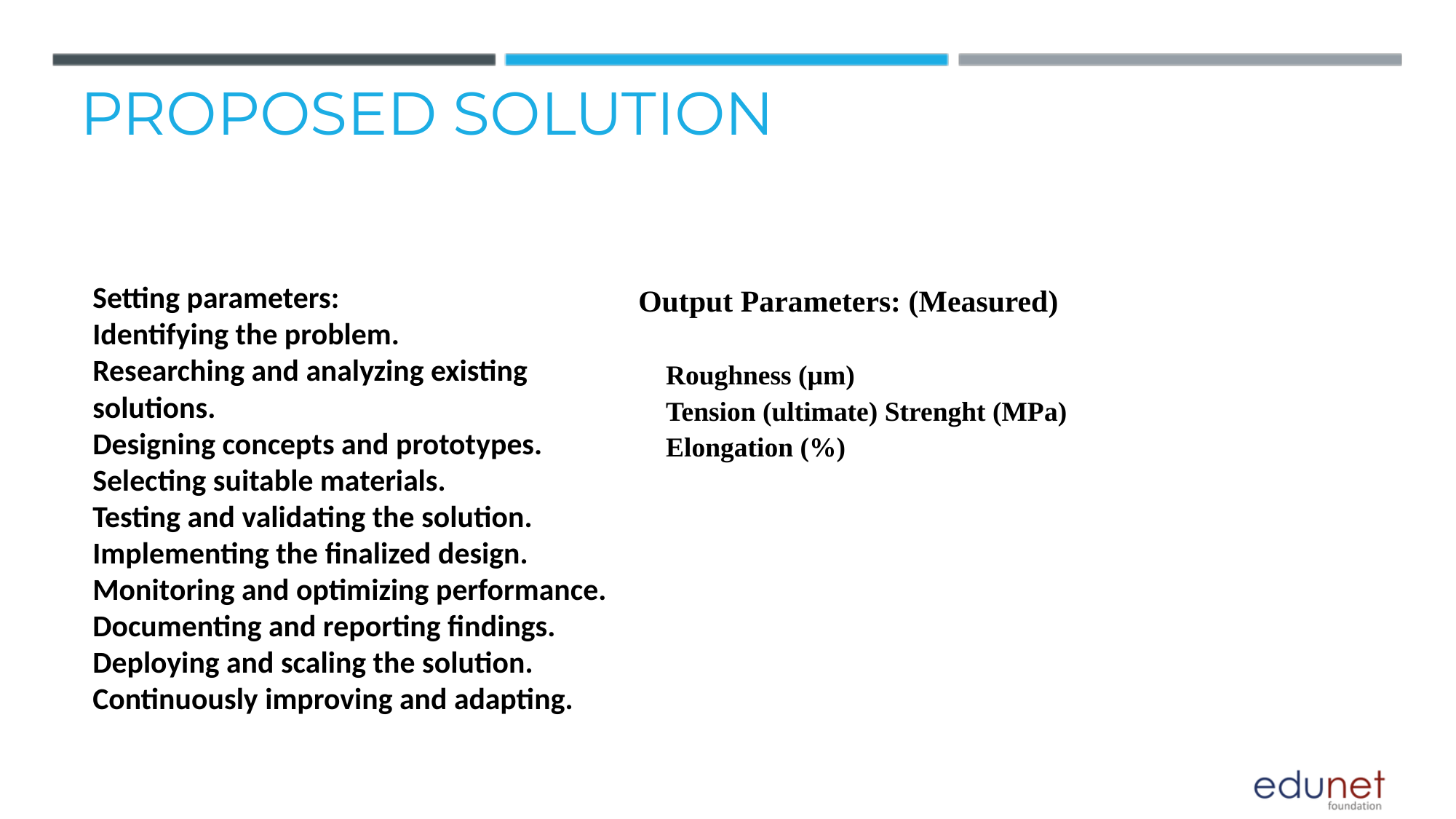

PROPOSED SOLUTION
Setting parameters:
Identifying the problem.
Researching and analyzing existing solutions.
Designing concepts and prototypes.
Selecting suitable materials.
Testing and validating the solution.
Implementing the finalized design.
Monitoring and optimizing performance.
Documenting and reporting findings.
Deploying and scaling the solution.
Continuously improving and adapting.
Output Parameters: (Measured)

    Roughness (µm)
    Tension (ultimate) Strenght (MPa)
    Elongation (%)